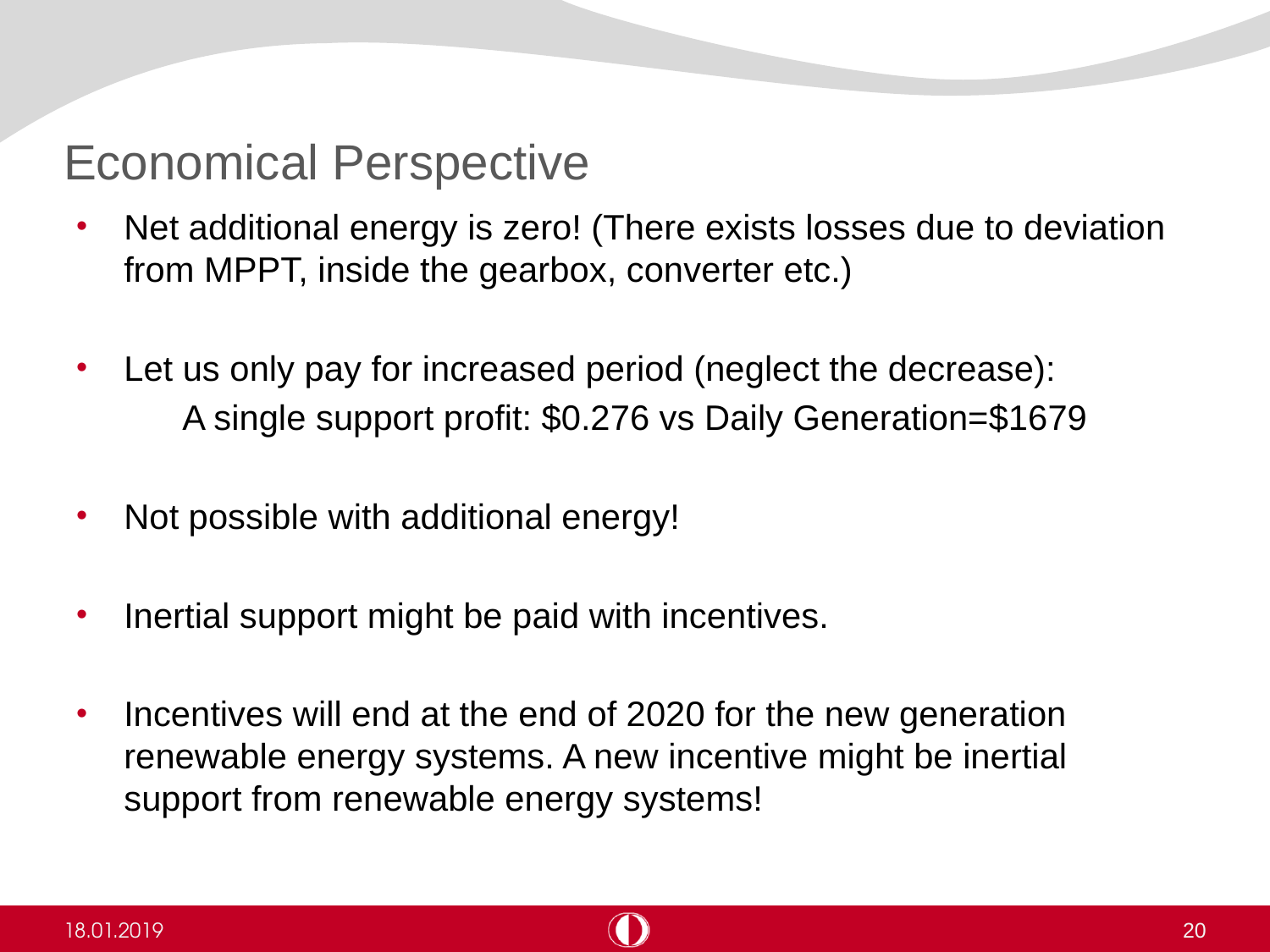

# Economical Perspective
Net additional energy is zero! (There exists losses due to deviation from MPPT, inside the gearbox, converter etc.)

Let us only pay for increased period (neglect the decrease):
A single support profit: $0.276 vs Daily Generation=$1679

Not possible with additional energy!

Inertial support might be paid with incentives.

Incentives will end at the end of 2020 for the new generation renewable energy systems. A new incentive might be inertial support from renewable energy systems!
18.01.2019
20